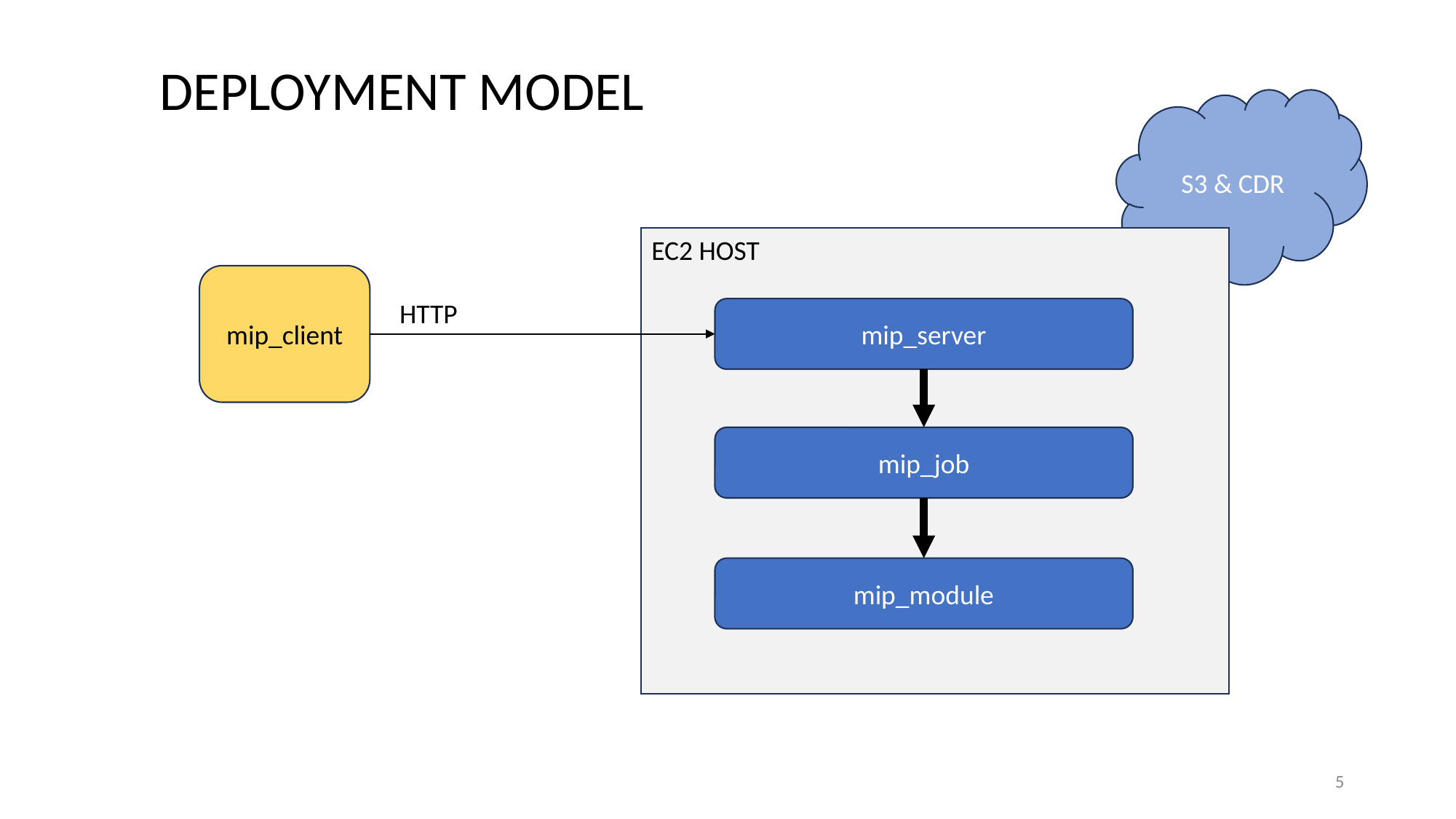

DEPLOYMENT MODEL
S3 & CDR
EC2 HOST
mip_client
HTTP
mip_server
mip_job
mip_module
5